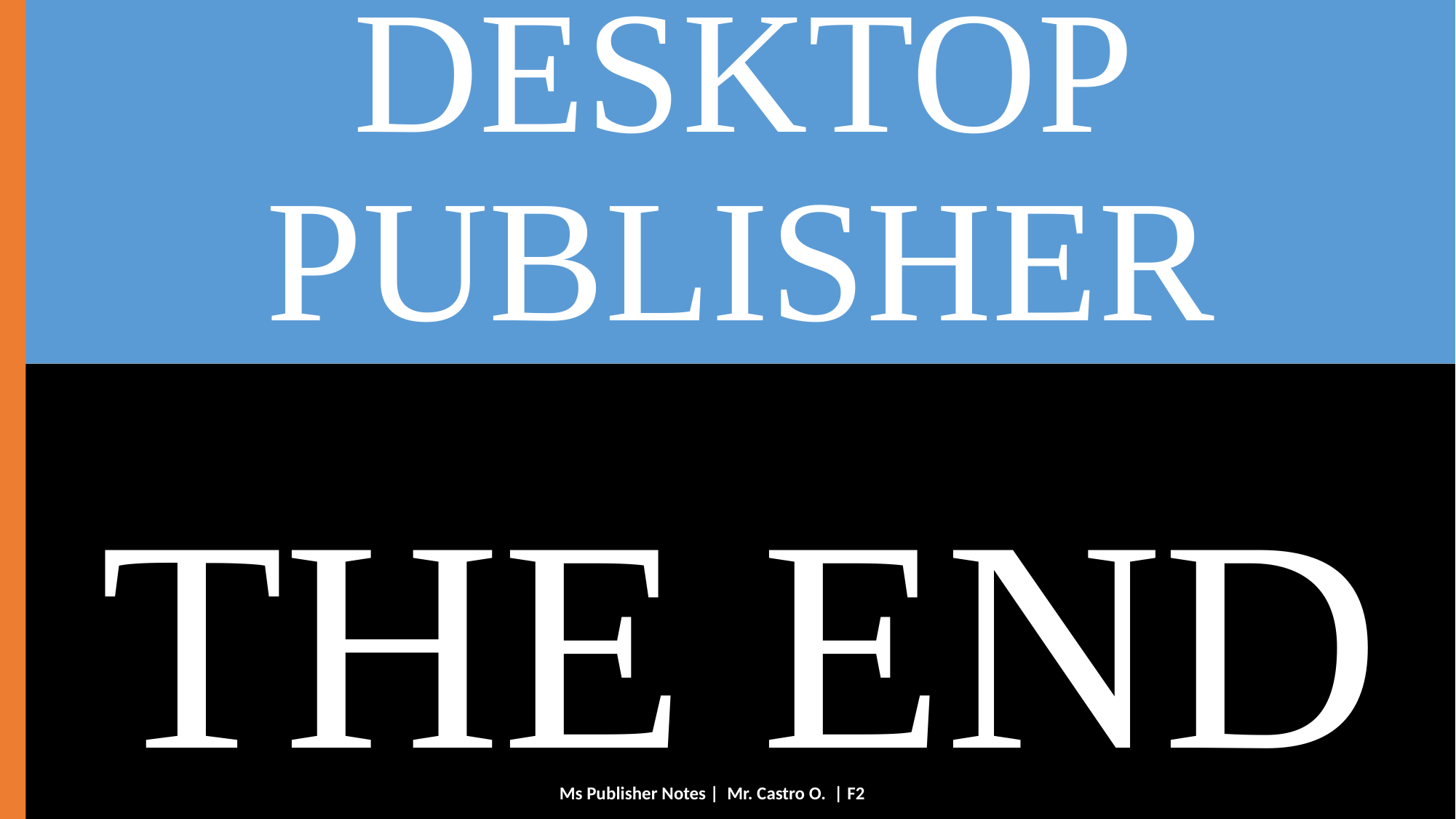

# DESKTOP PUBLISHER
THE END
Ms Publisher Notes |  Mr. Castro O.  | F2